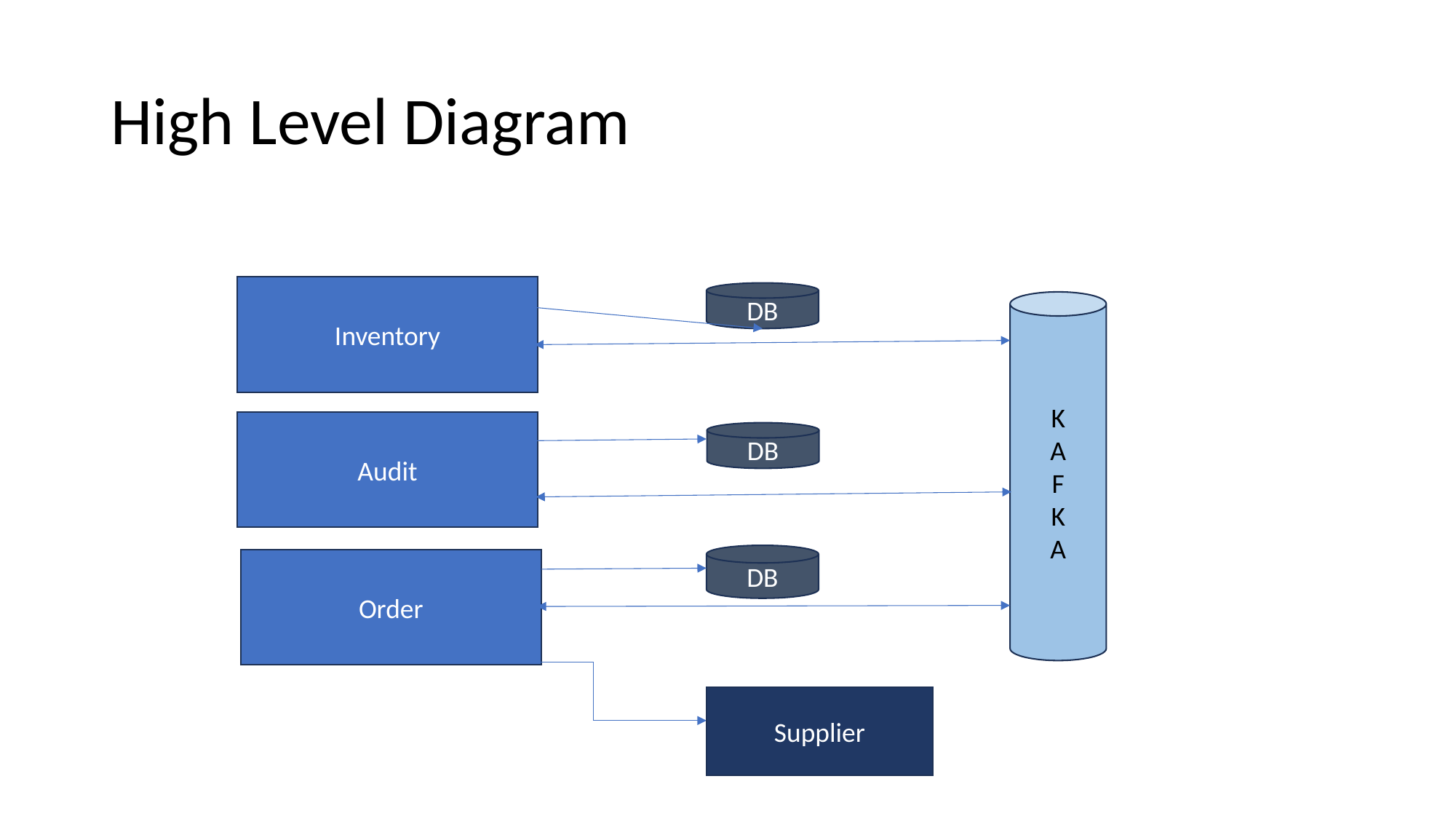

# High Level Diagram

Inventory
DB
K
A
F
K
A
Audit
DB
DB
Order
Supplier